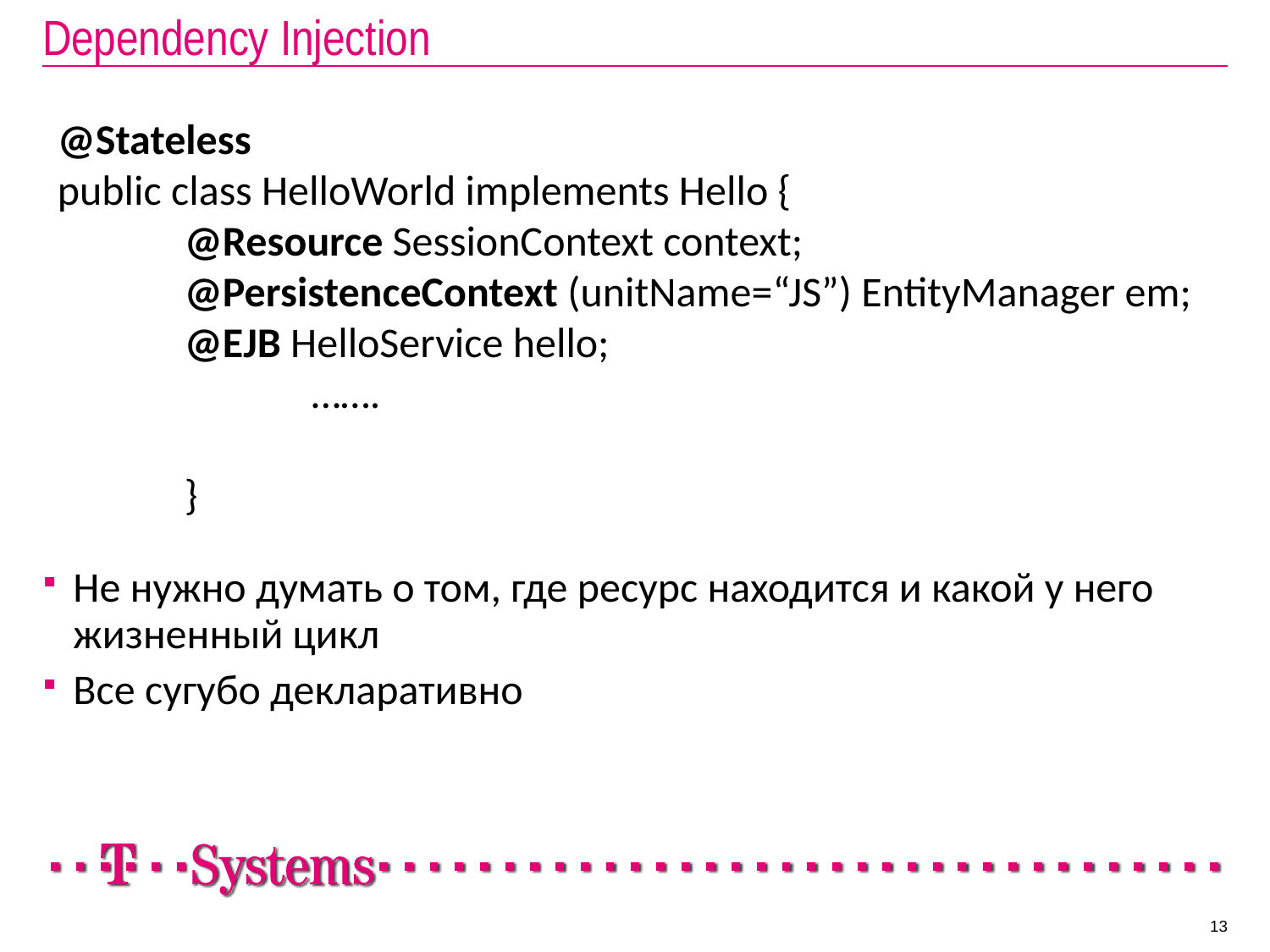

# Dependency Injection
@Stateless
public class HelloWorld implements Hello {
	@Resource SessionContext context;
	@PersistenceContext (unitName=“JS”) EntityManager em;
	@EJB HelloService hello;
		…….

	}
Не нужно думать о том, где ресурс находится и какой у него жизненный цикл
Все сугубо декларативно

13